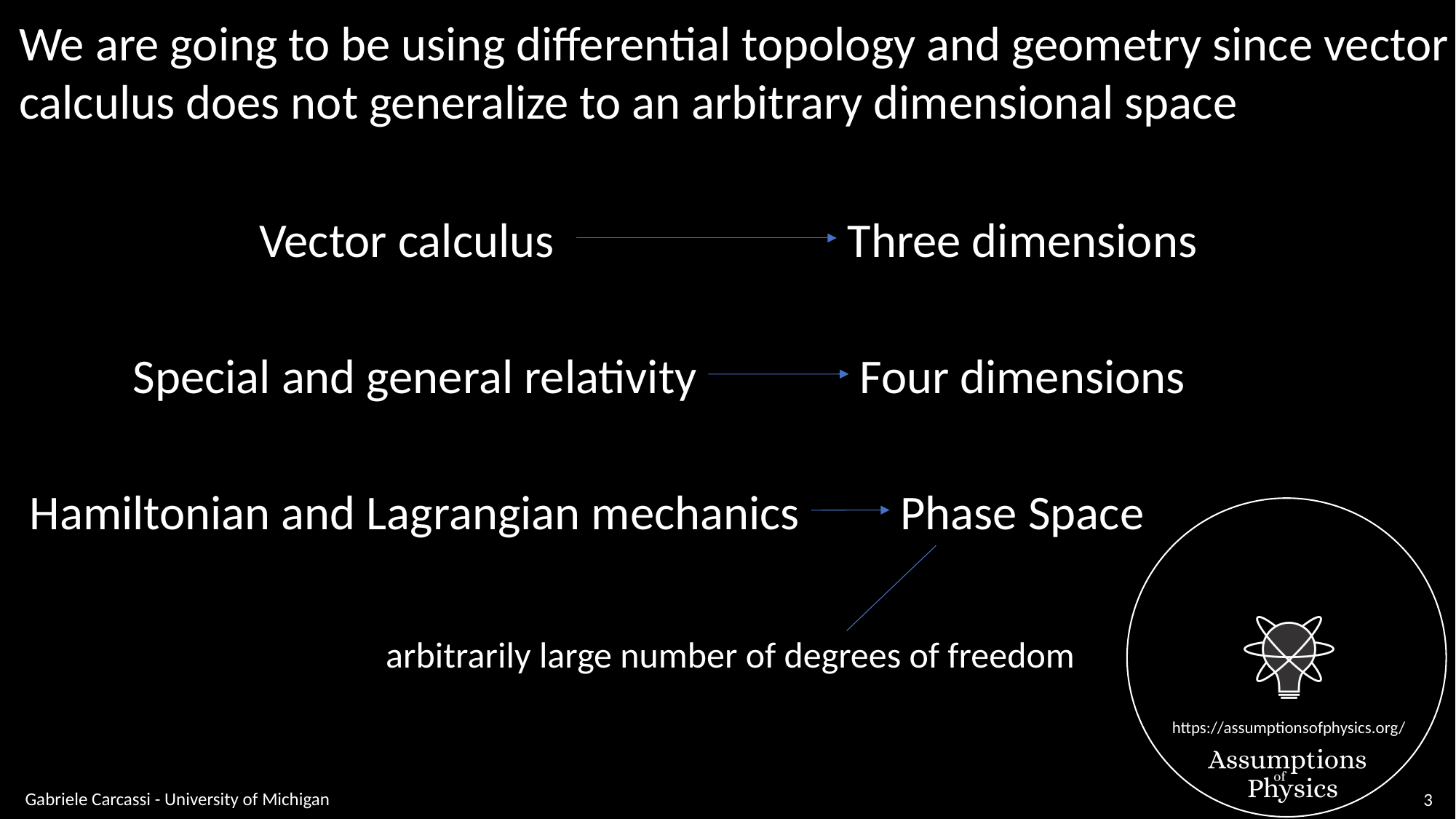

We are going to be using differential topology and geometry since vector
calculus does not generalize to an arbitrary dimensional space
Vector calculus
Three dimensions
Four dimensions
Special and general relativity
Phase Space
Hamiltonian and Lagrangian mechanics
arbitrarily large number of degrees of freedom
Gabriele Carcassi - University of Michigan
3